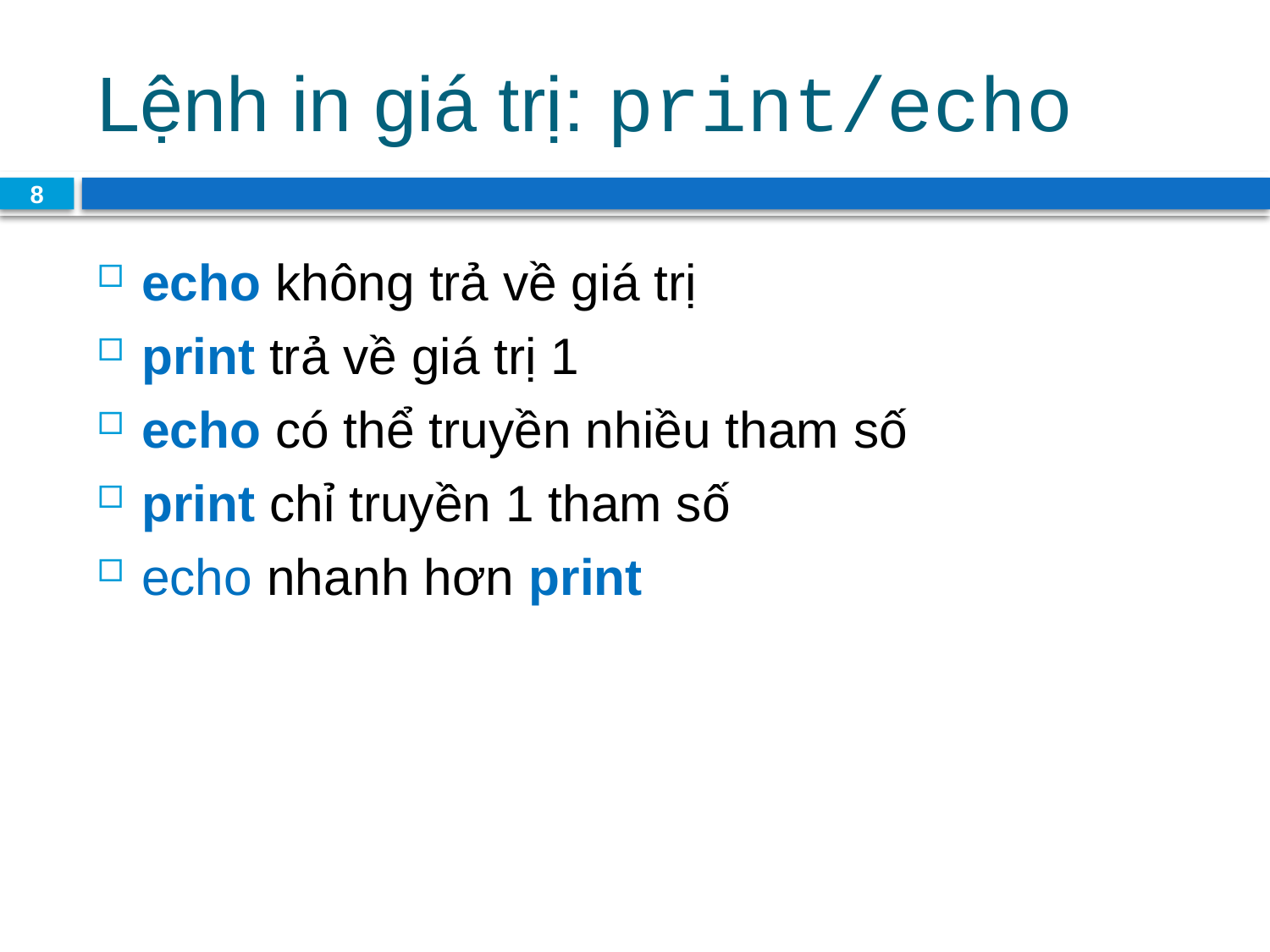

# Lệnh in giá trị: print/echo
8
echo không trả về giá trị
print trả về giá trị 1
echo có thể truyền nhiều tham số
print chỉ truyền 1 tham số
echo nhanh hơn print